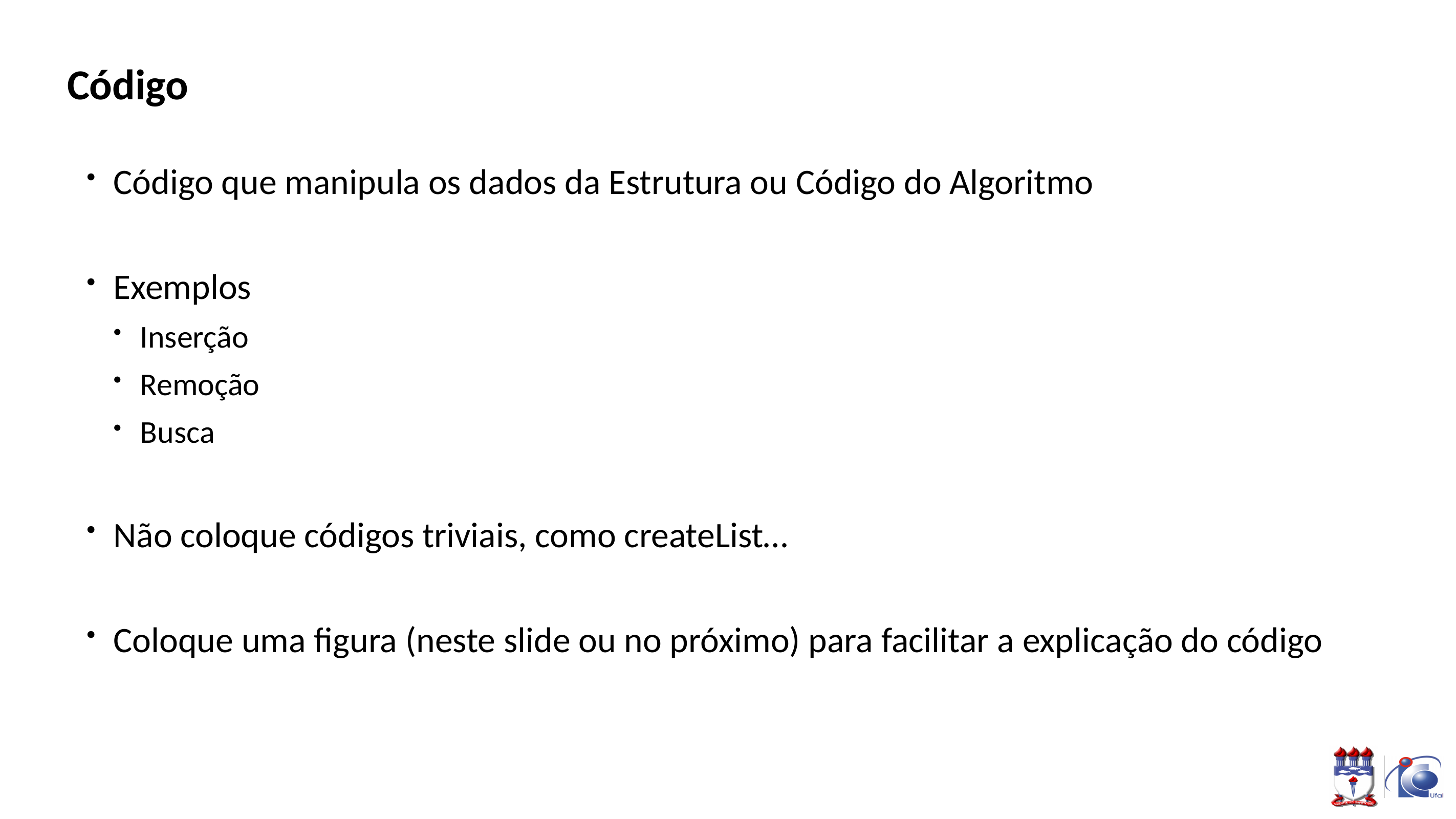

# Código
Código que manipula os dados da Estrutura ou Código do Algoritmo

Exemplos
Inserção
Remoção
Busca

Não coloque códigos triviais, como createList…

Coloque uma figura (neste slide ou no próximo) para facilitar a explicação do código